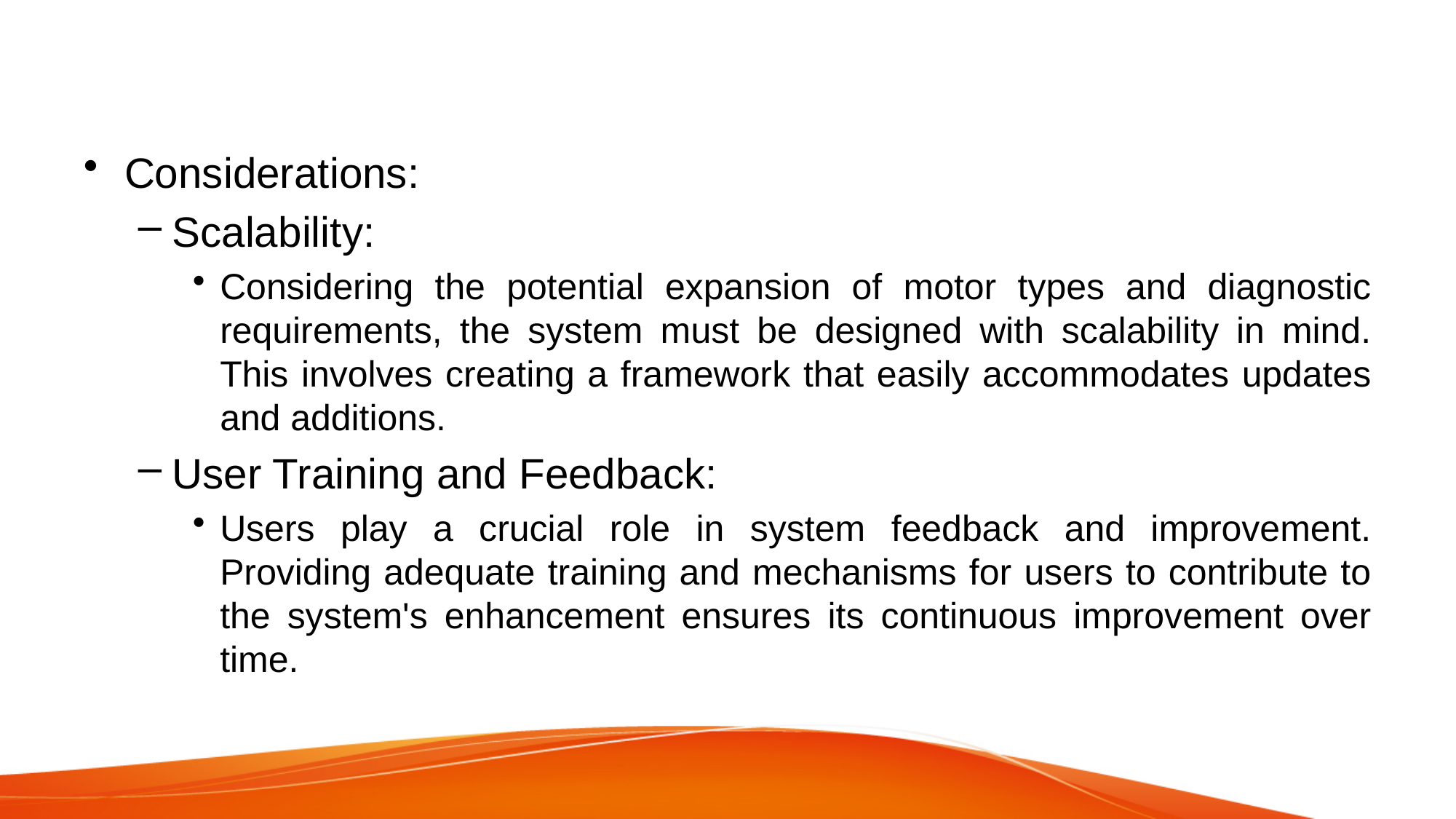

#
Considerations:
Scalability:
Considering the potential expansion of motor types and diagnostic requirements, the system must be designed with scalability in mind. This involves creating a framework that easily accommodates updates and additions.
User Training and Feedback:
Users play a crucial role in system feedback and improvement. Providing adequate training and mechanisms for users to contribute to the system's enhancement ensures its continuous improvement over time.